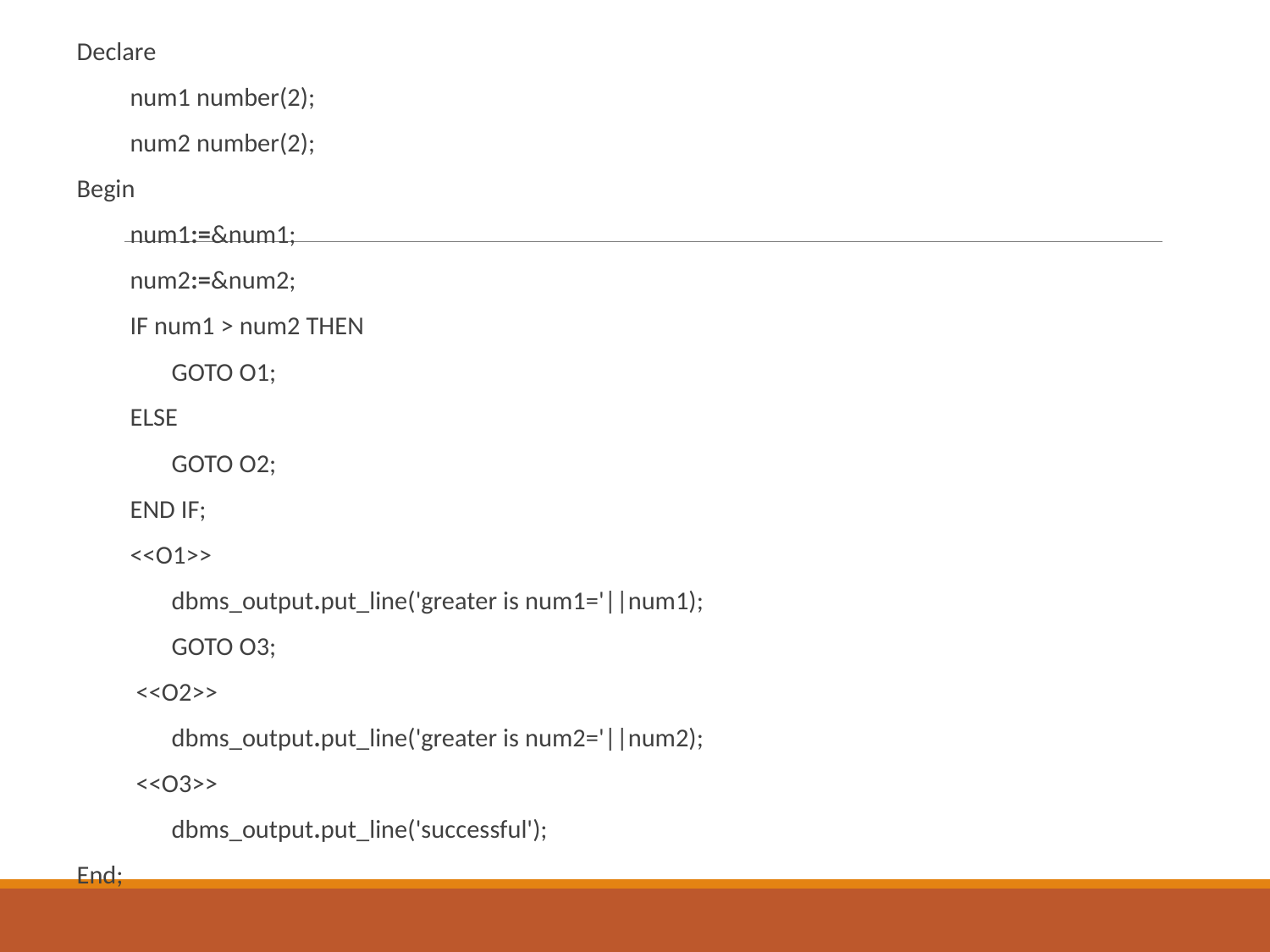

Declare
         num1 number(2);
         num2 number(2);
Begin
         num1:=&num1;
         num2:=&num2;
         IF num1 > num2 THEN
                GOTO O1;
         ELSE
                GOTO O2;
         END IF;
         <<O1>>
                dbms_output.put_line('greater is num1='||num1);
                GOTO O3;
          <<O2>>
                dbms_output.put_line('greater is num2='||num2);
          <<O3>>
                dbms_output.put_line('successful');
End;